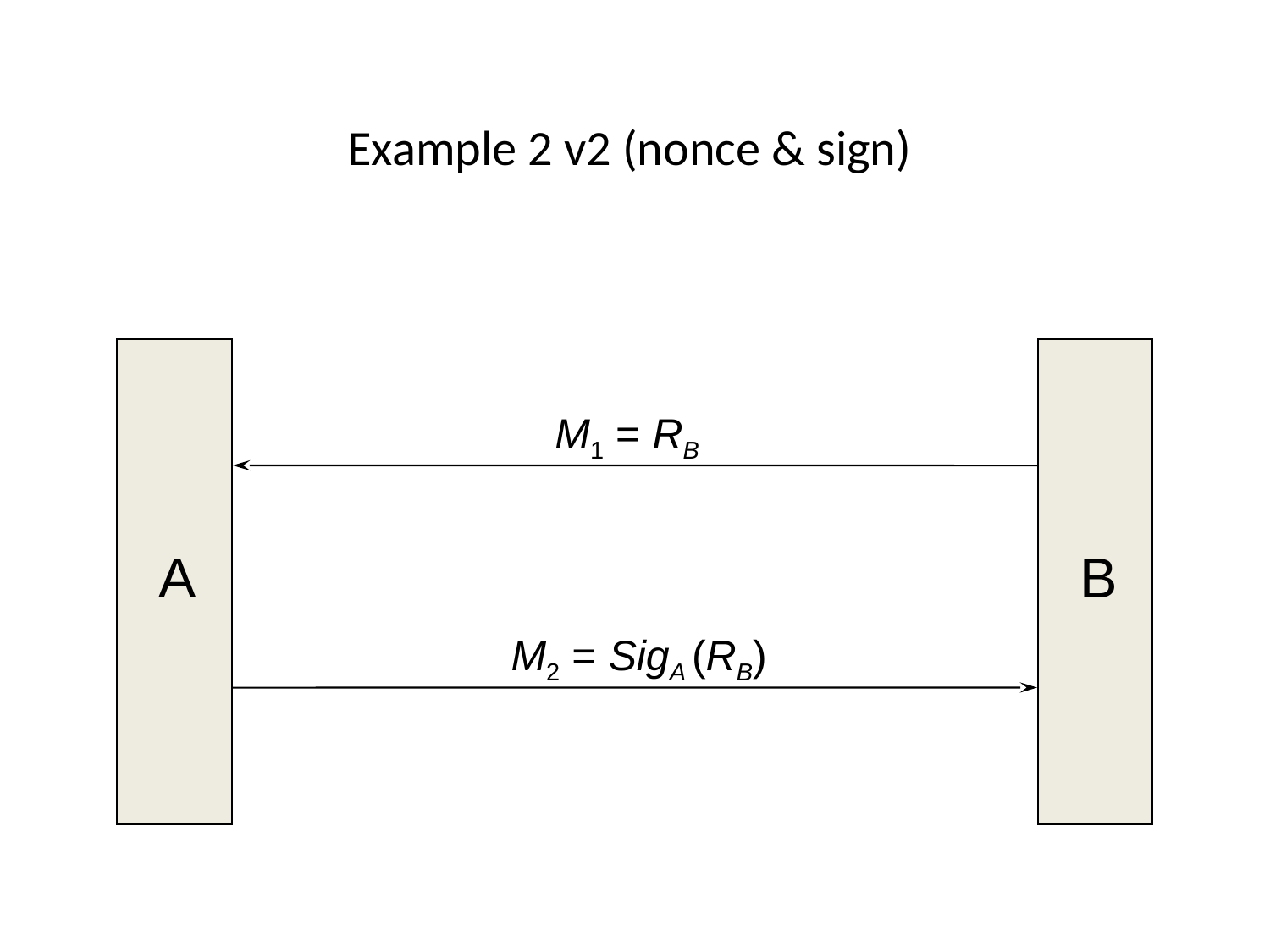

# Example 2 v2 (nonce & sign)

M1 = RB

A
B
M2 = SigA (RB)